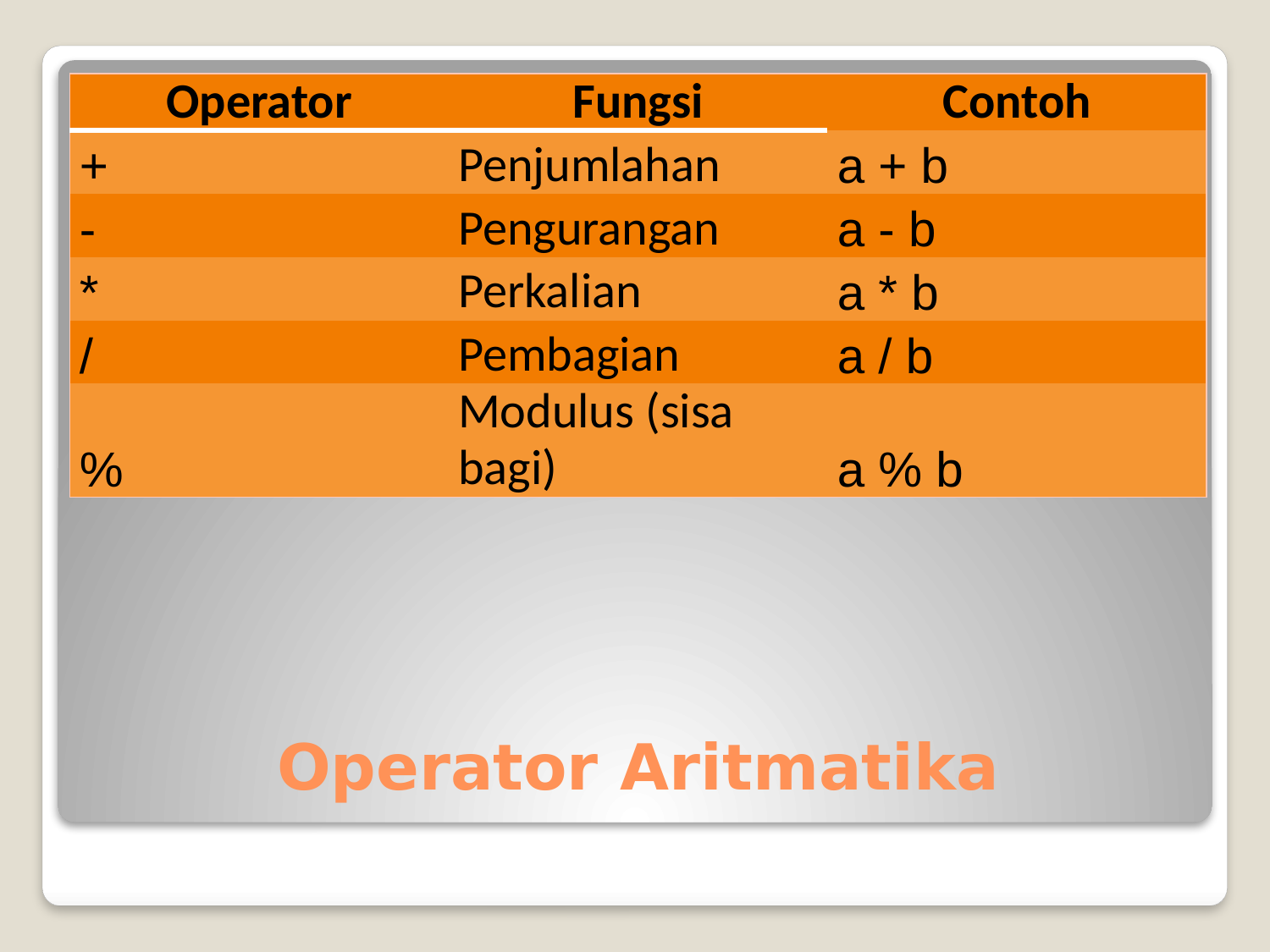

| Operator | Fungsi | Contoh |
| --- | --- | --- |
| + | Penjumlahan | a + b |
| - | Pengurangan | a - b |
| \* | Perkalian | a \* b |
| / | Pembagian | a / b |
| % | Modulus (sisa bagi) | a % b |
# Operator Aritmatika